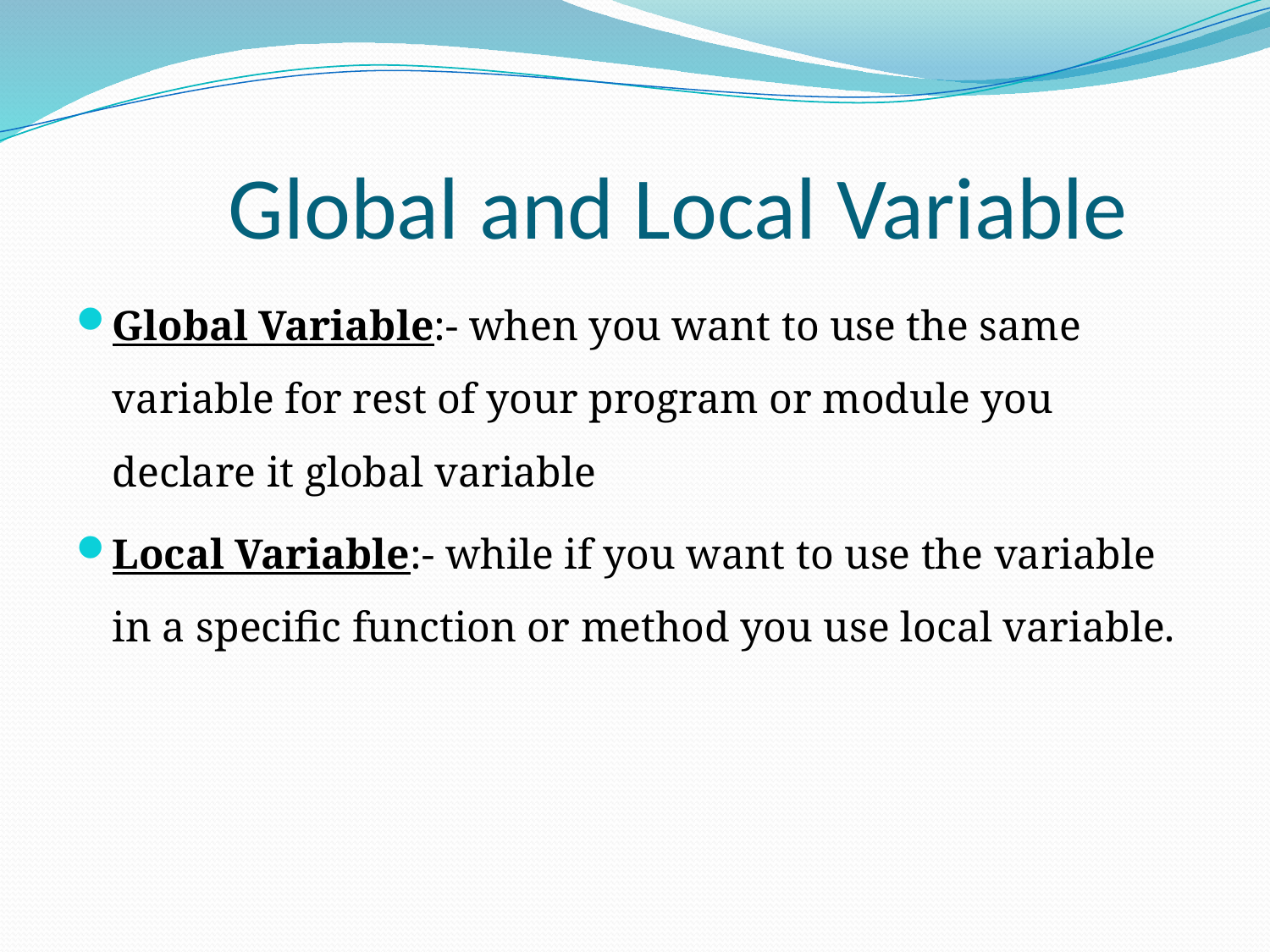

# Global and Local Variable
Global Variable:- when you want to use the same variable for rest of your program or module you declare it global variable
Local Variable:- while if you want to use the variable in a specific function or method you use local variable.